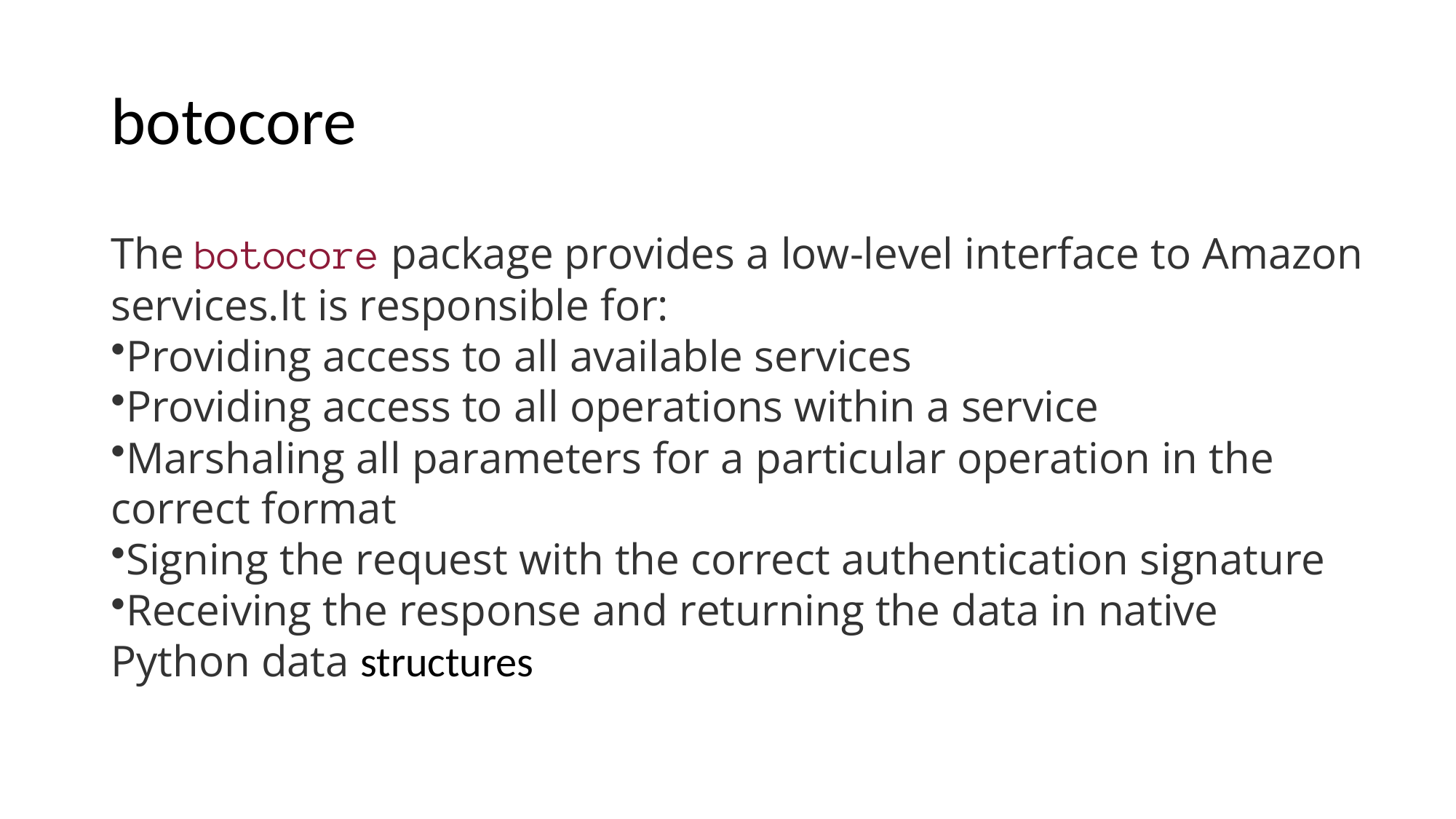

# botocore
The botocore package provides a low-level interface to Amazon services.It is responsible for:
Providing access to all available services
Providing access to all operations within a service
Marshaling all parameters for a particular operation in the correct format
Signing the request with the correct authentication signature
Receiving the response and returning the data in native Python data structures